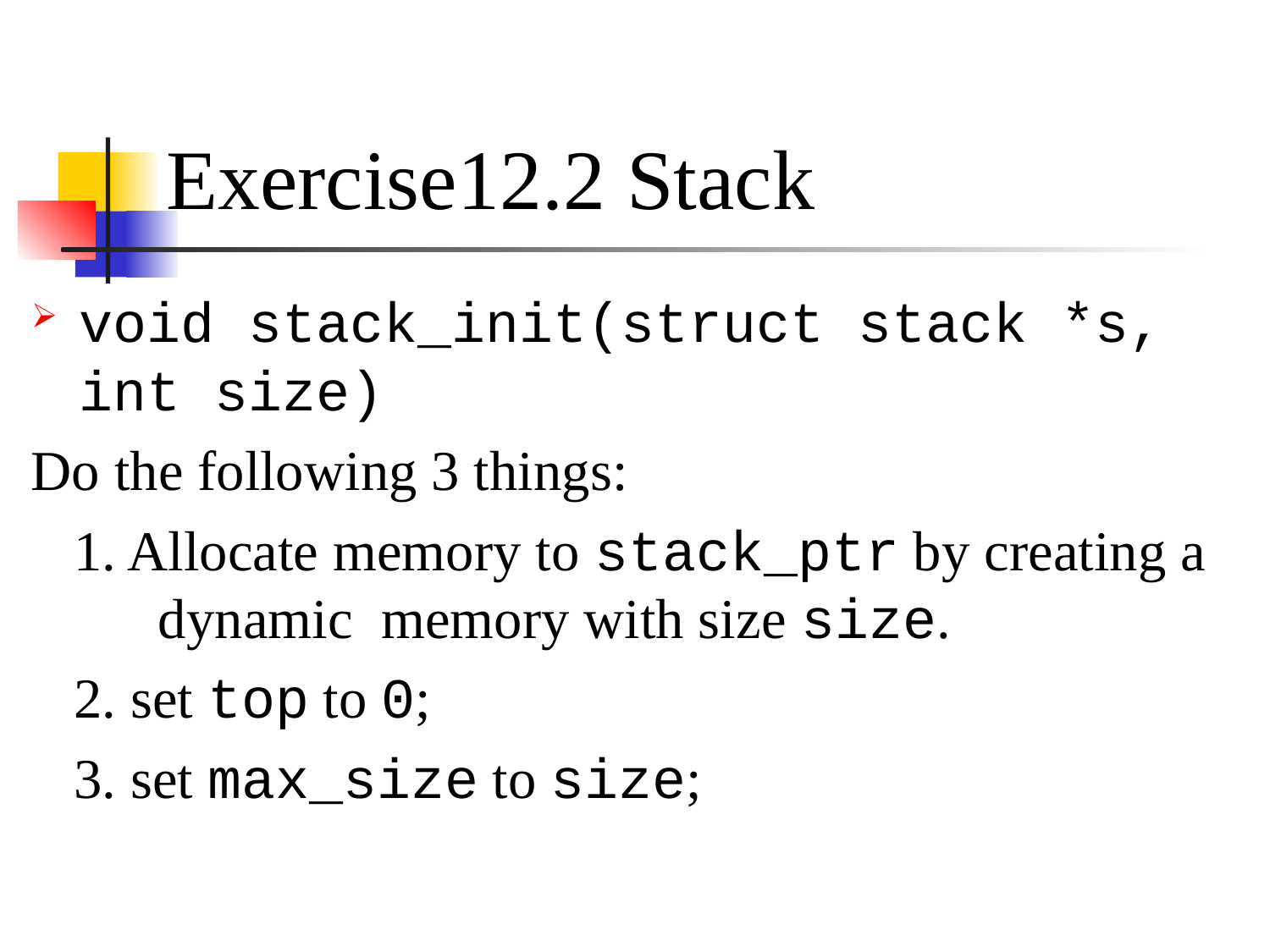

# Exercise12.2 Stack
void stack_init(struct stack *s, int size)
Do the following 3 things:
   1. Allocate memory to stack_ptr by creating a 	dynamic  memory with size size.
   2. set top to 0;
   3. set max_size to size;
9